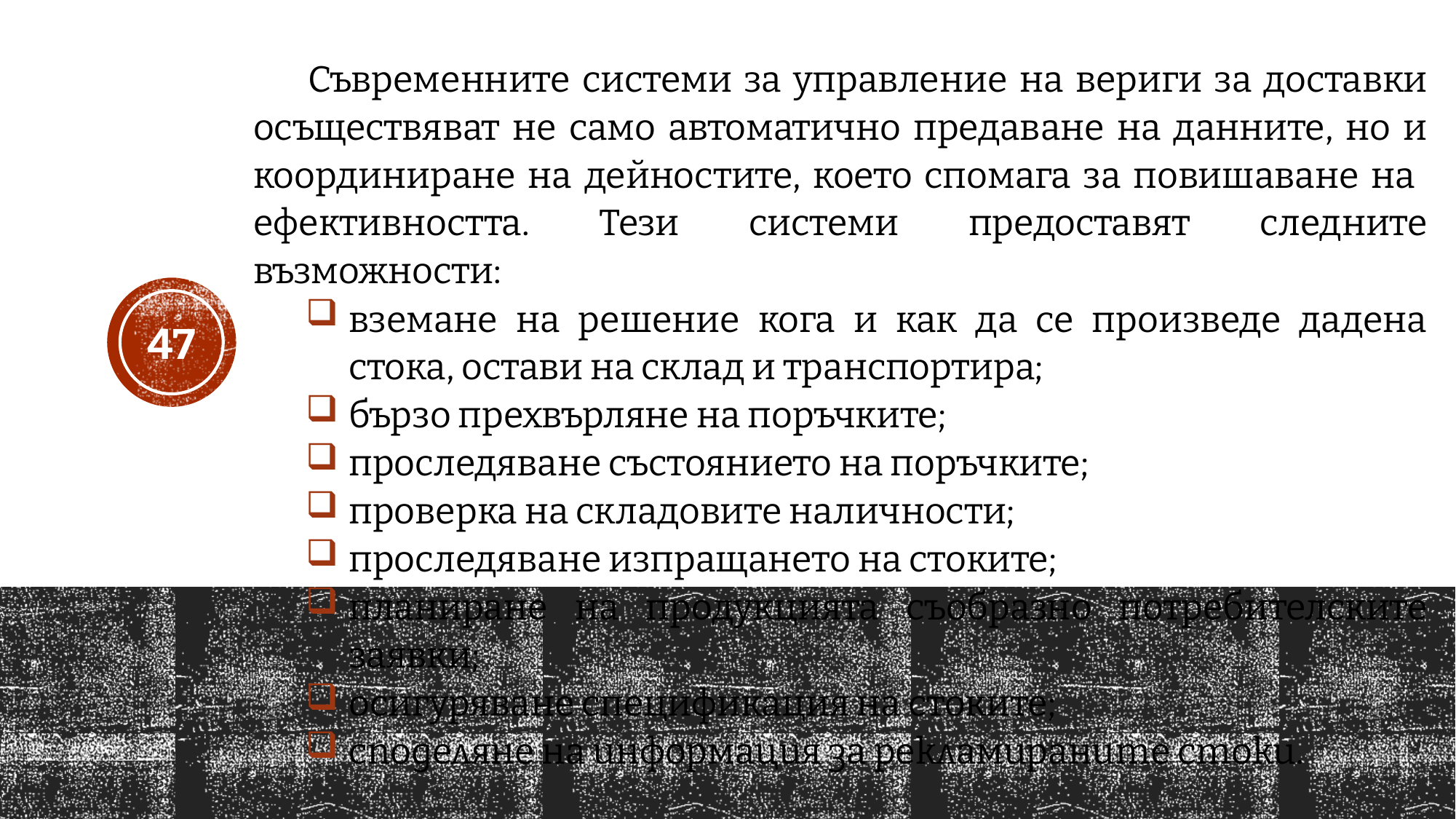

Съвременните системи за управление на вериги за доставки осъществяват не само автоматично предаване на данните, но и координиране на дейностите, което спомага за повишаване на  ефективността. Тези системи предоставят следните възможности:
вземане на решение кога и как да се произведе дадена стока, остави на склад и транспортира;
бързо прехвърляне на поръчките;
проследяване състоянието на поръчките;
проверка на складовите наличности;
проследяване изпращането на стоките;
планиране на продукцията съобразно потребителските заявки;
осигуряване спецификация на стоките;
споделяне на информация за рекламираните стоки.
47